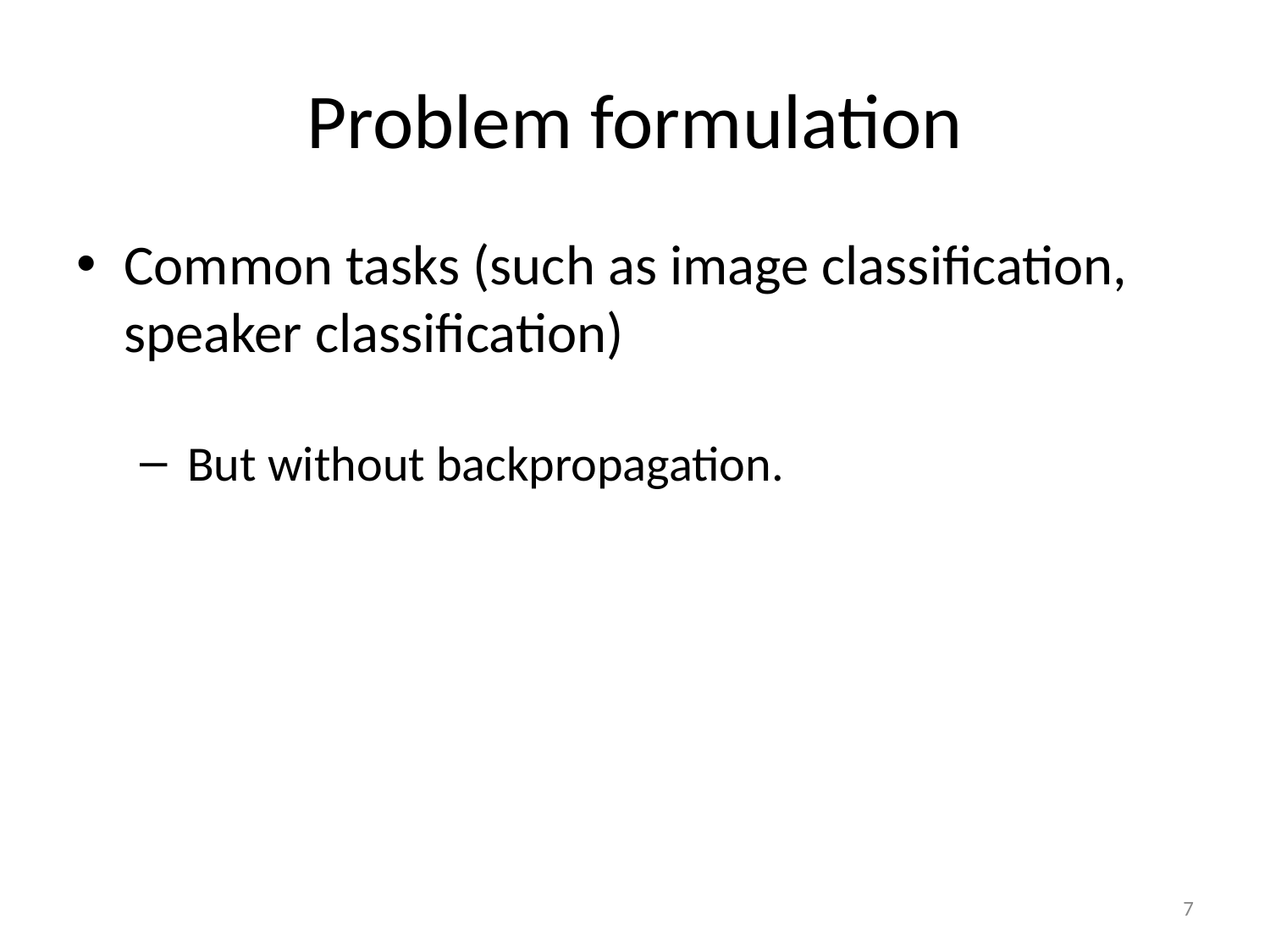

# Problem formulation
Common tasks (such as image classification, speaker classification)

But without backpropagation.
7